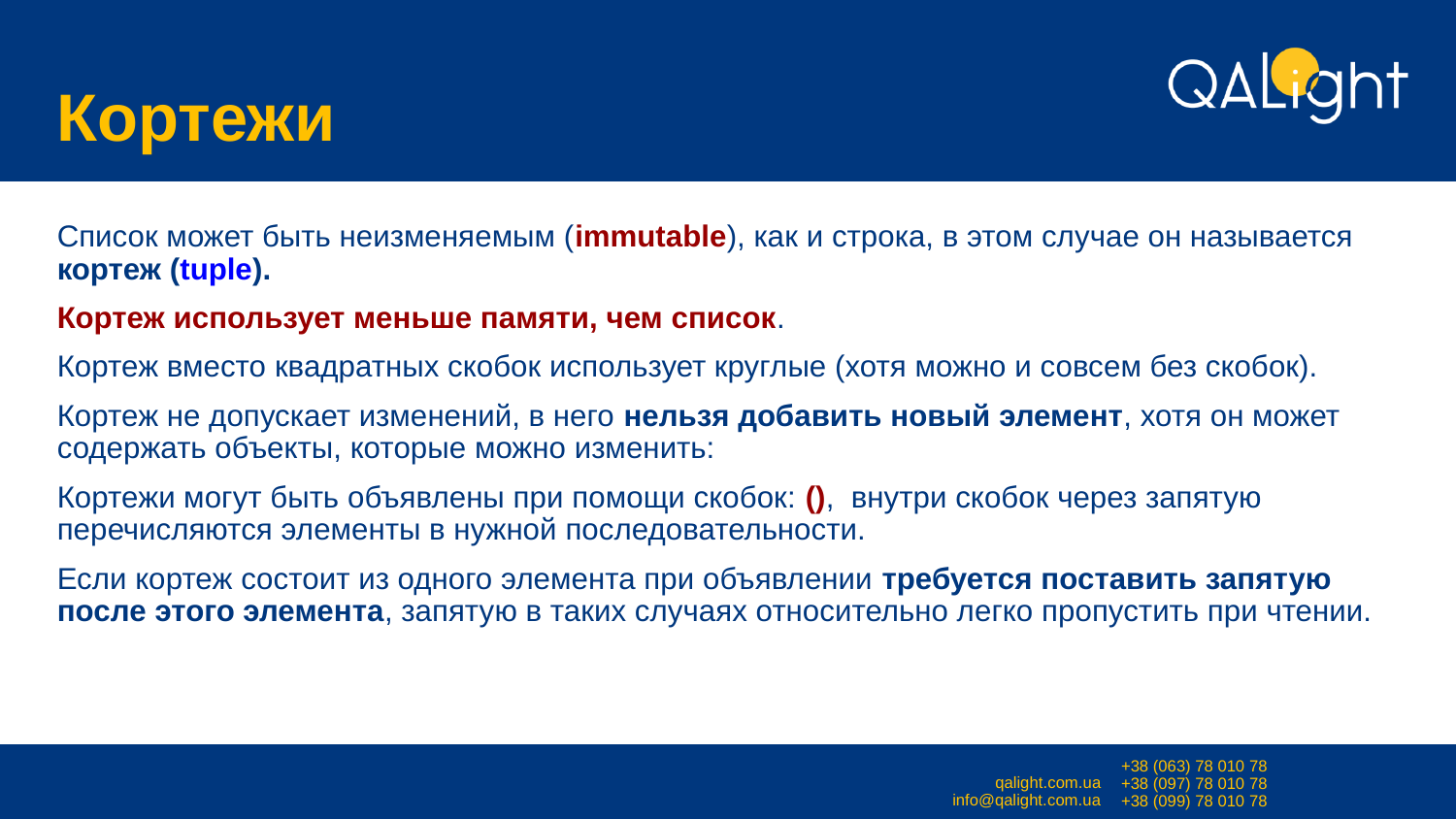

# Кортежи
Список может быть неизменяемым (immutable), как и строка, в этом случае он называется кортеж (tuple).
Кортеж использует меньше памяти, чем список.
Кортеж вместо квадратных скобок использует круглые (хотя можно и совсем без скобок).
Кортеж не допускает изменений, в него нельзя добавить новый элемент, хотя он может содержать объекты, которые можно изменить:
Кортежи могут быть объявлены при помощи скобок: (),  внутри скобок через запятую перечисляются элементы в нужной последовательности.
Если кортеж состоит из одного элемента при объявлении требуется поставить запятую после этого элемента, запятую в таких случаях относительно легко пропустить при чтении.